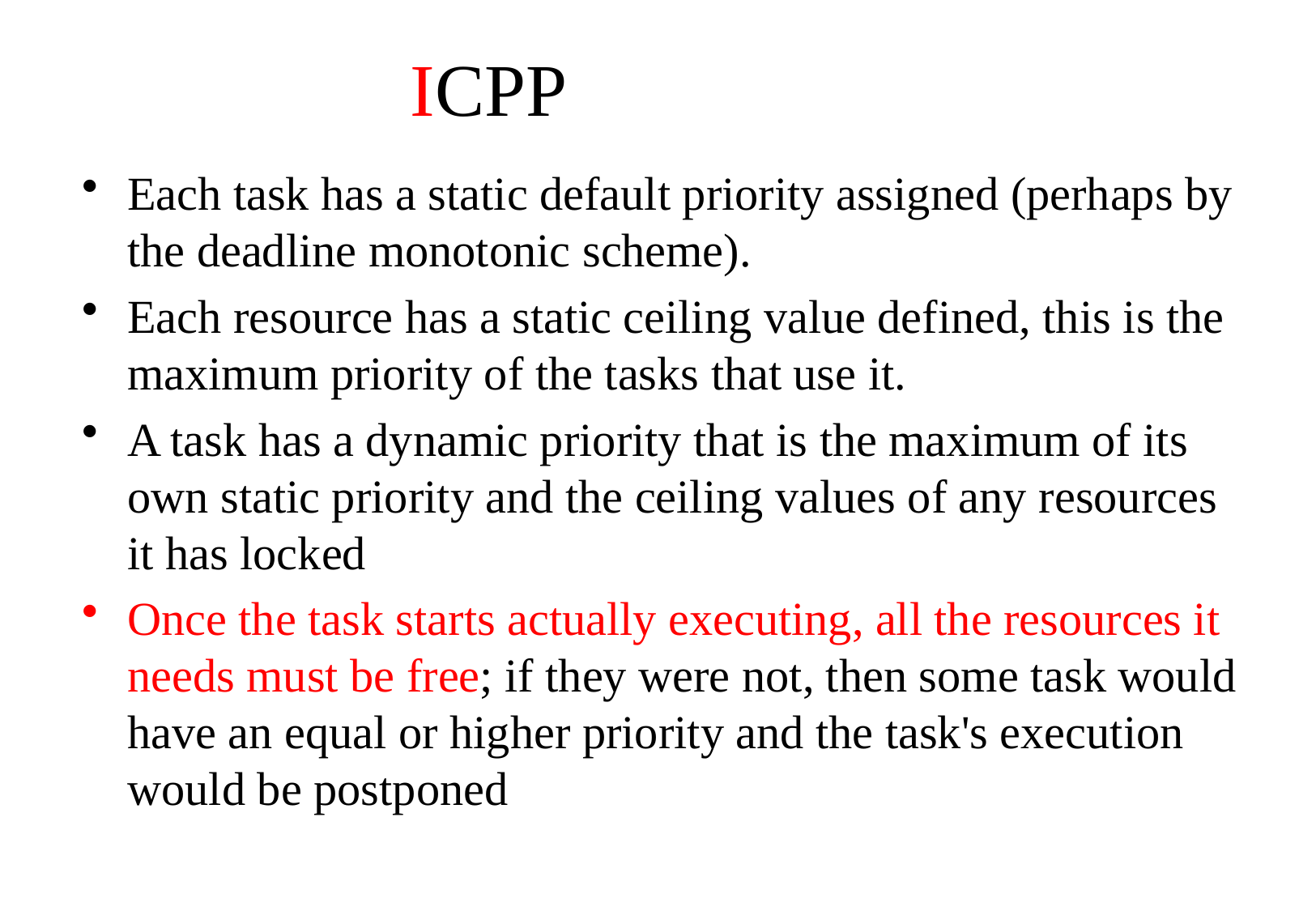

# ICPP
Each task has a static default priority assigned (perhaps by the deadline monotonic scheme).
Each resource has a static ceiling value defined, this is the maximum priority of the tasks that use it.
A task has a dynamic priority that is the maximum of its own static priority and the ceiling values of any resources it has locked
Once the task starts actually executing, all the resources it needs must be free; if they were not, then some task would have an equal or higher priority and the task's execution would be postponed